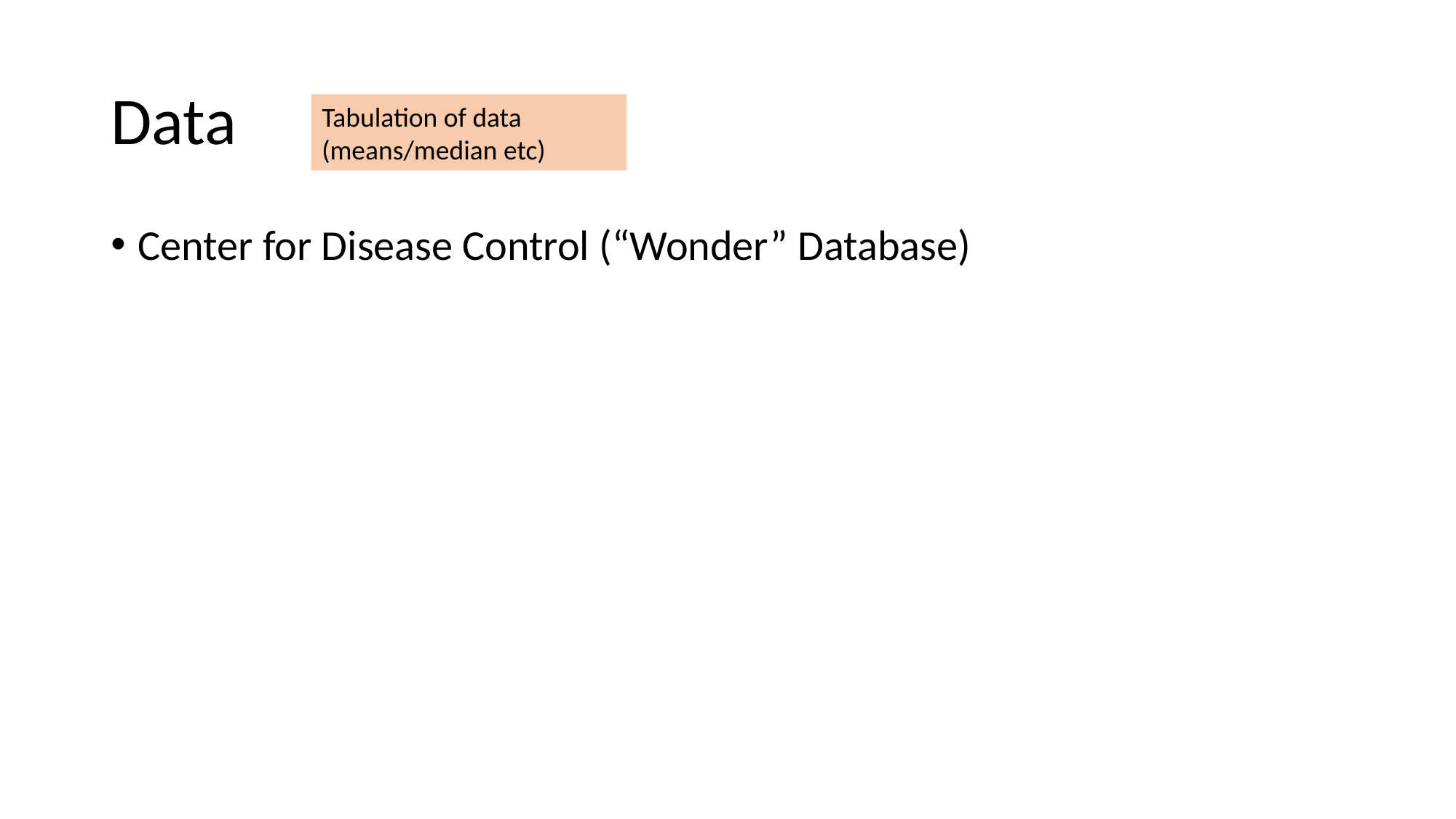

# Data
Tabulation of data (means/median etc)
Center for Disease Control (“Wonder” Database)